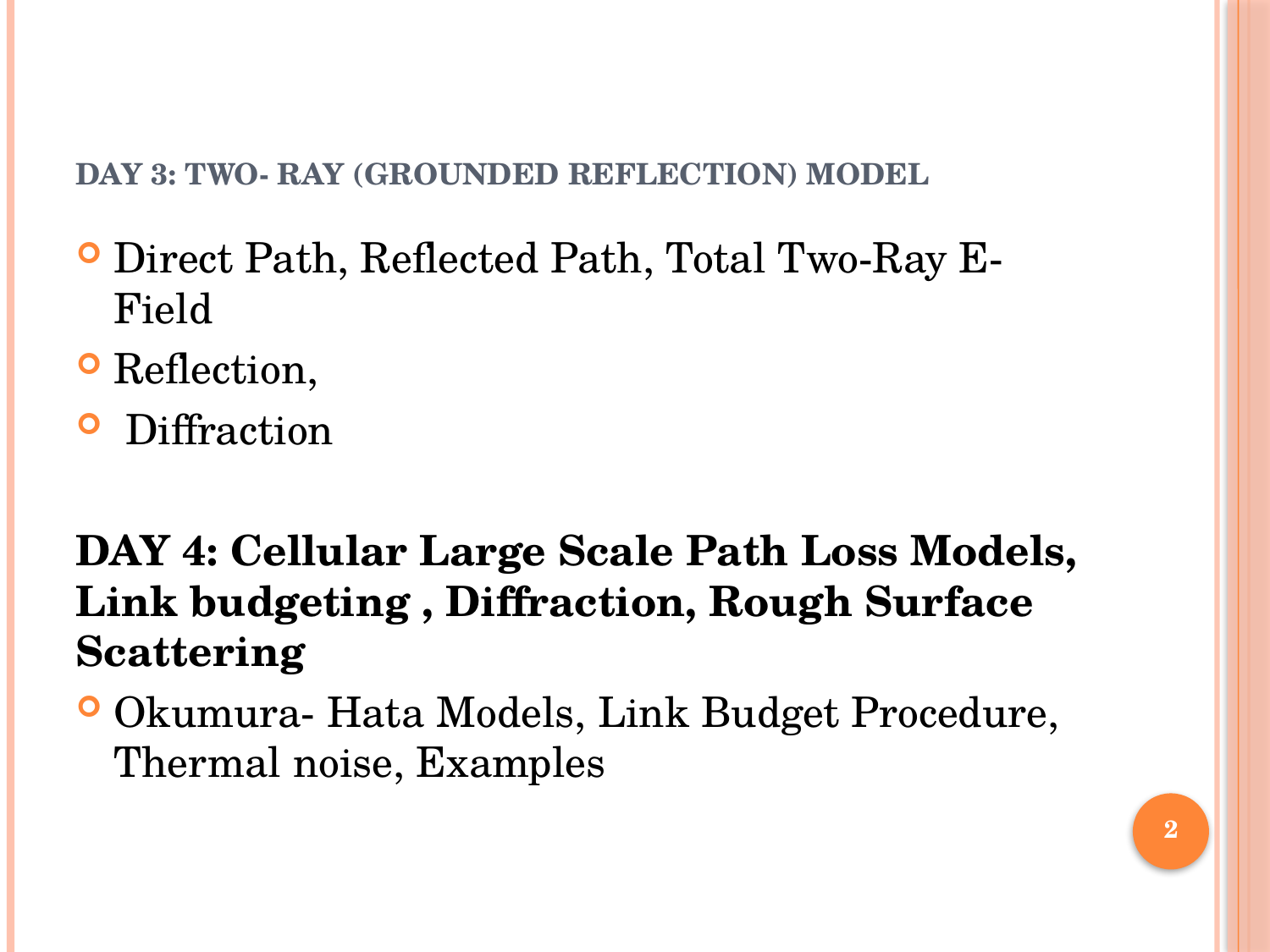

# DAY 3: Two- Ray (Grounded Reflection) Model
Direct Path, Reflected Path, Total Two-Ray E-Field
Reflection,
 Diffraction

DAY 4: Cellular Large Scale Path Loss Models, Link budgeting , Diffraction, Rough Surface Scattering
Okumura- Hata Models, Link Budget Procedure, Thermal noise, Examples

2